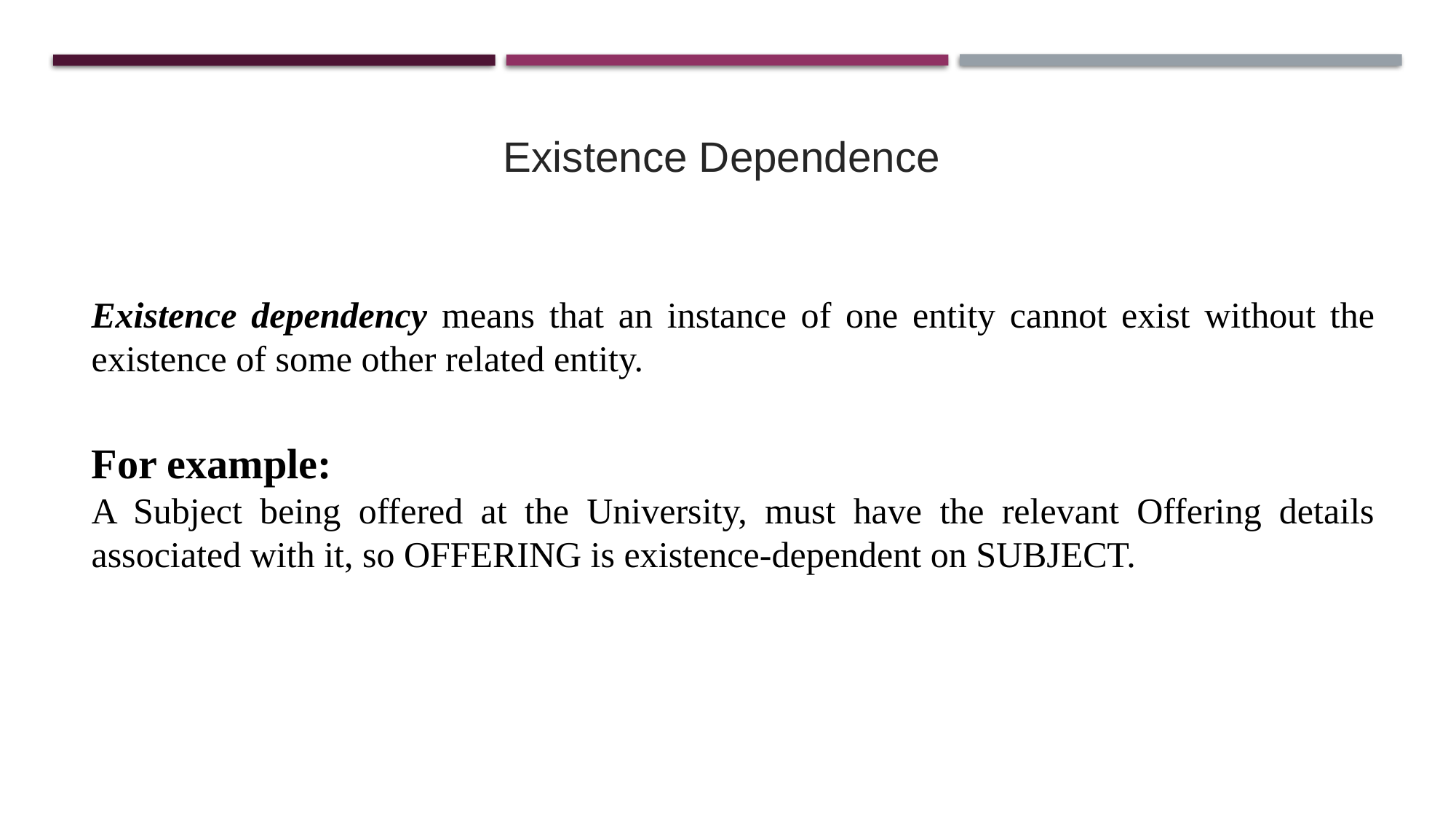

Existence Dependence
Existence dependency means that an instance of one entity cannot exist without the existence of some other related entity.
For example:
A Subject being offered at the University, must have the relevant Offering details associated with it, so OFFERING is existence-dependent on SUBJECT.